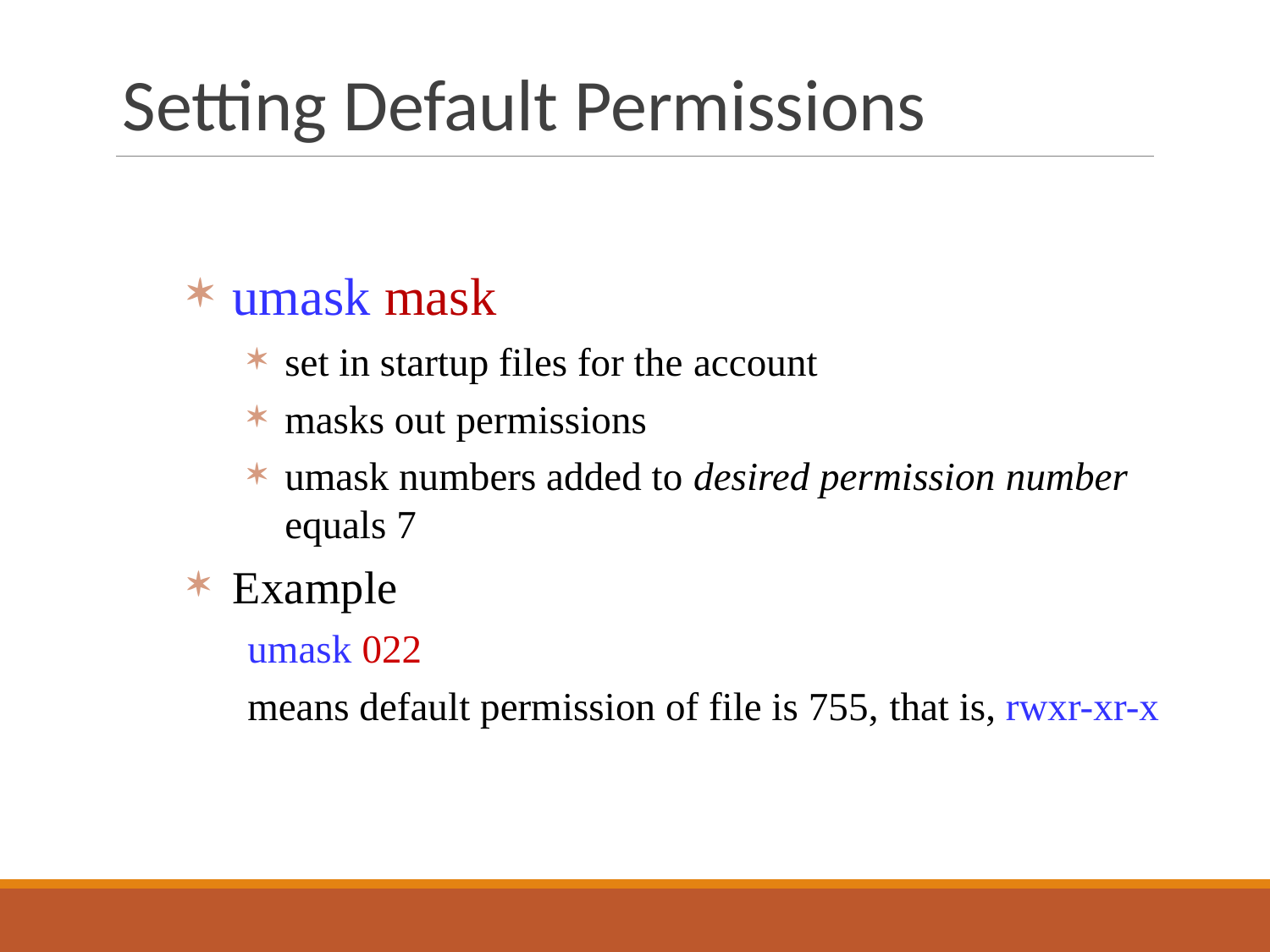

# Setting Default Permissions
umask mask
set in startup files for the account
masks out permissions
umask numbers added to desired permission number
equals 7
Example
umask 022
means default permission of file is 755, that is, rwxr-xr-x